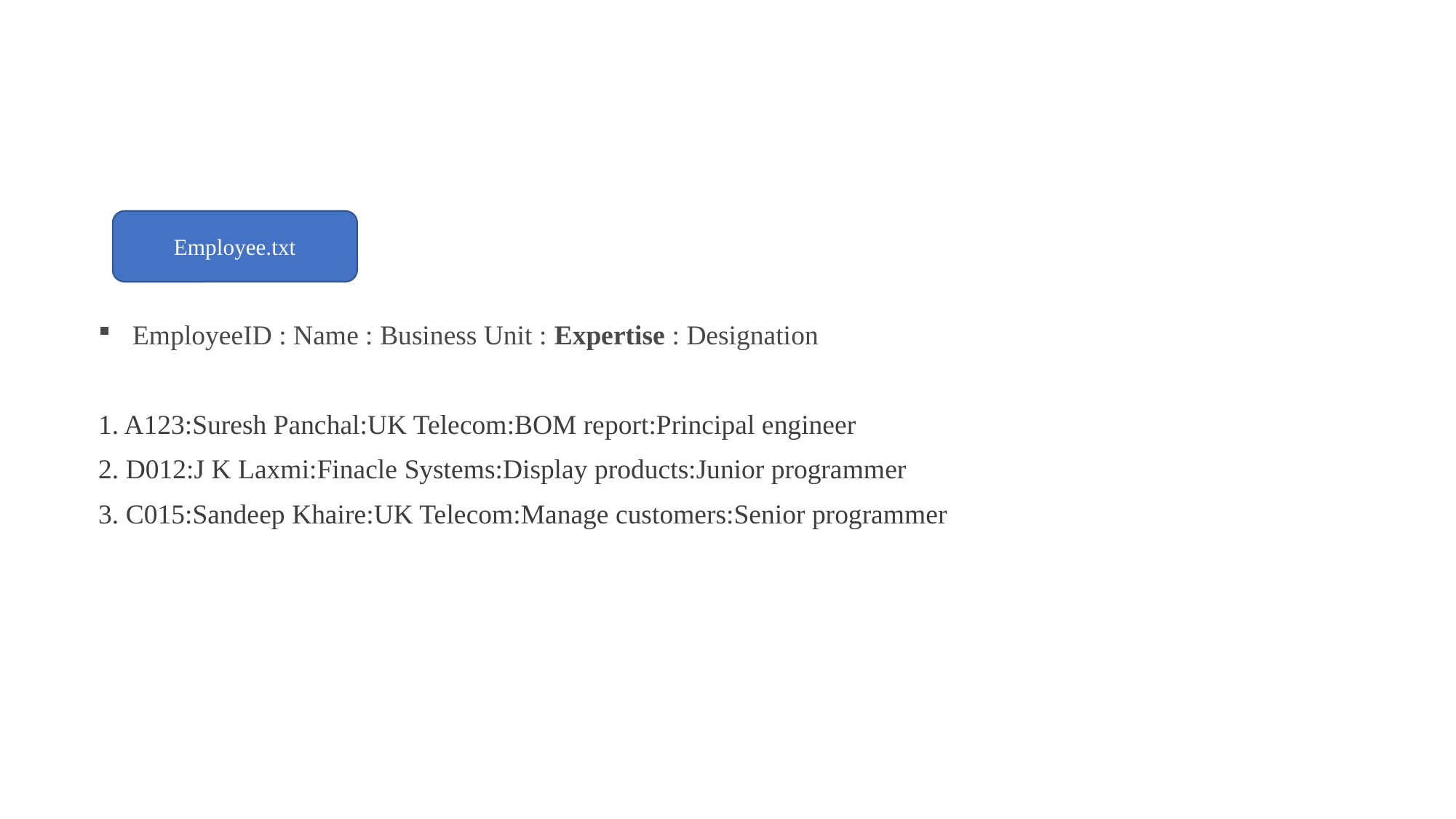

EmployeeID : Name : Business Unit : Expertise : Designation

1. A123:Suresh Panchal:UK Telecom:BOM report:Principal engineer
2. D012:J K Laxmi:Finacle Systems:Display products:Junior programmer
3. C015:Sandeep Khaire:UK Telecom:Manage customers:Senior programmer
Employee.txt